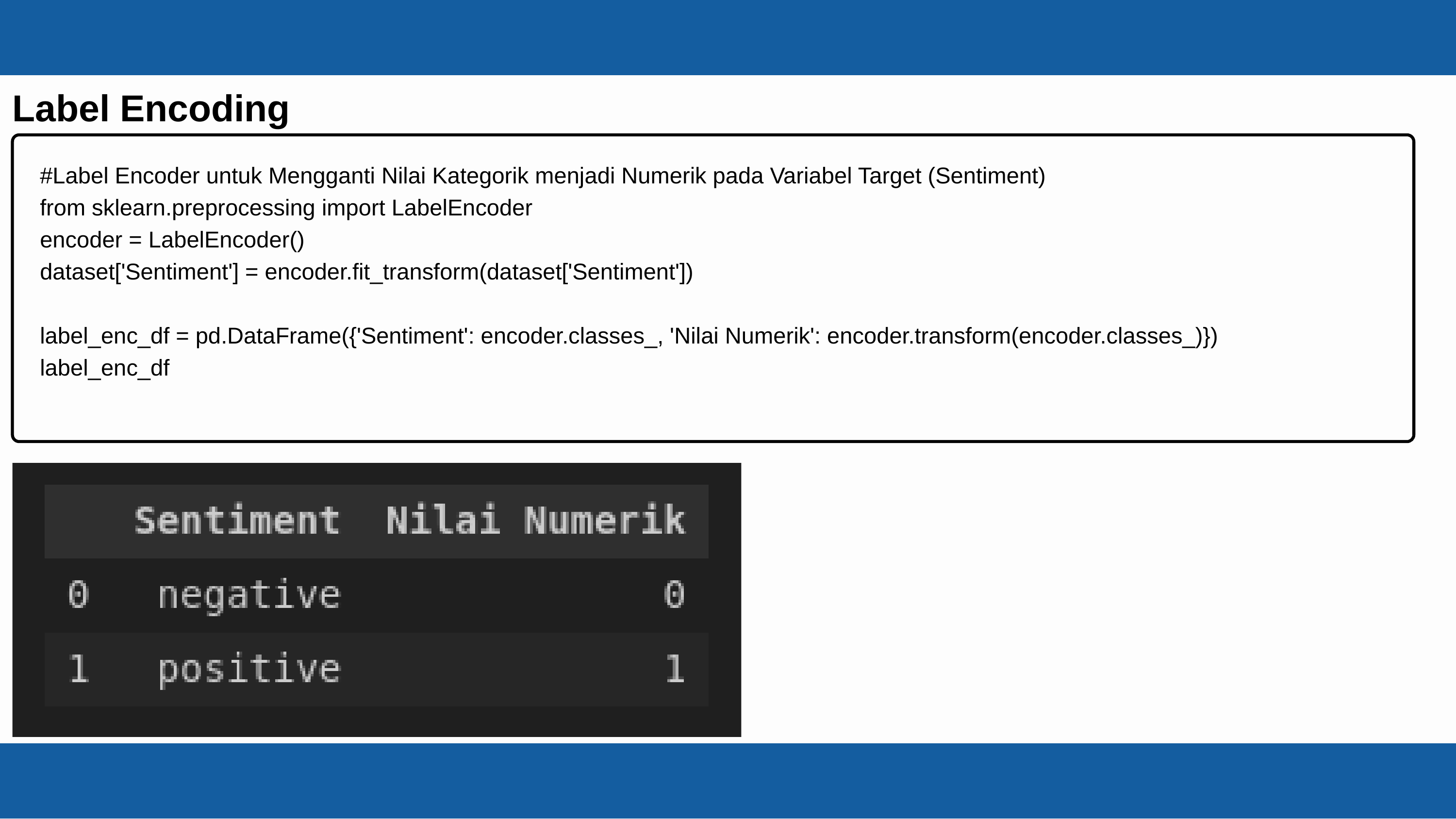

Label Encoding

#Label Encoder untuk Mengganti Nilai Kategorik menjadi Numerik pada Variabel Target (Sentiment)
from sklearn.preprocessing import LabelEncoder
encoder = LabelEncoder()
dataset['Sentiment'] = encoder.fit_transform(dataset['Sentiment'])

label_enc_df = pd.DataFrame({'Sentiment': encoder.classes_, 'Nilai Numerik': encoder.transform(encoder.classes_)})
label_enc_df